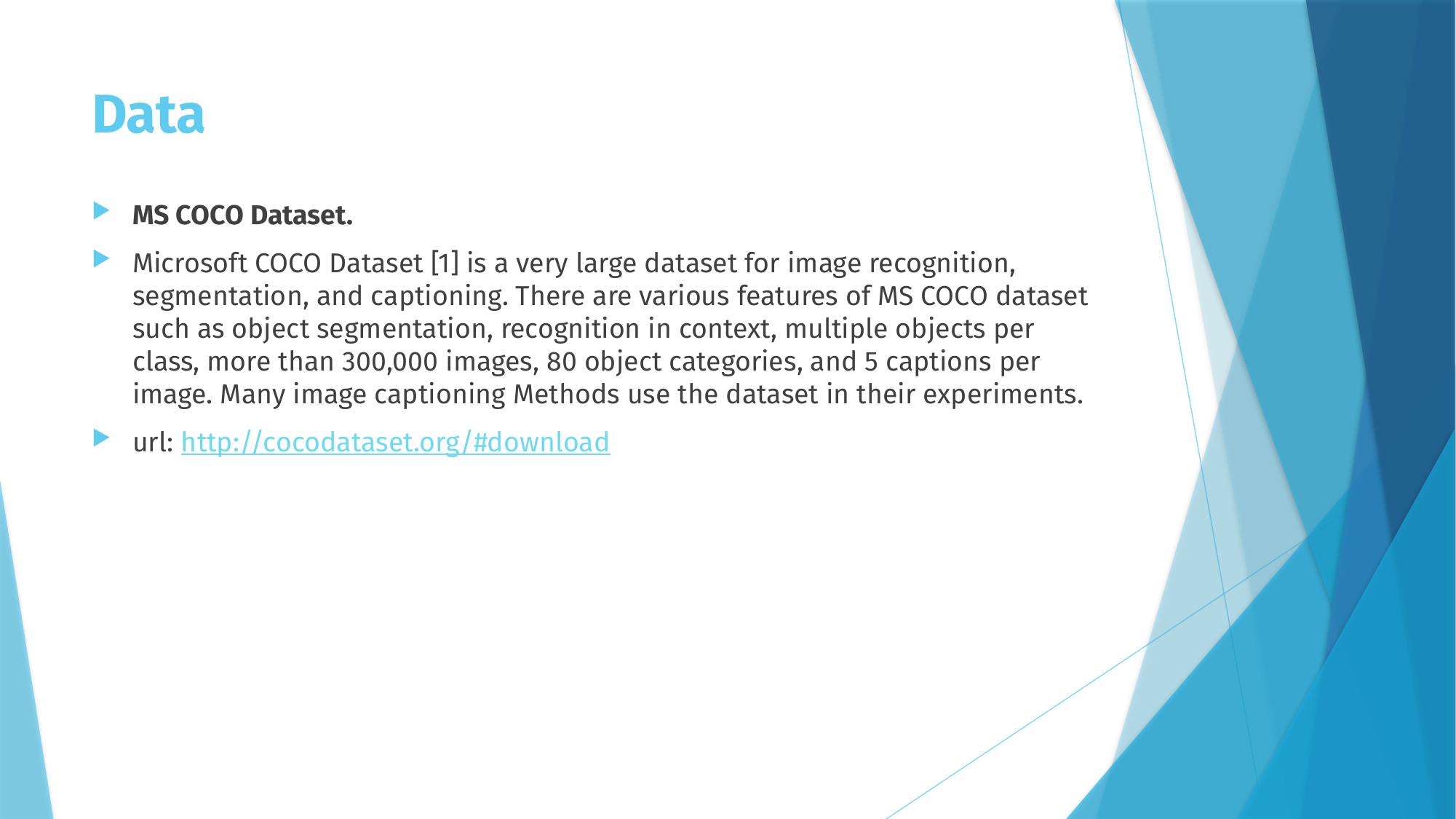

# Data
MS COCO Dataset.
Microsoft COCO Dataset [1] is a very large dataset for image recognition, segmentation, and captioning. There are various features of MS COCO dataset such as object segmentation, recognition in context, multiple objects per class, more than 300,000 images, 80 object categories, and 5 captions per image. Many image captioning Methods use the dataset in their experiments.
url: http://cocodataset.org/#download